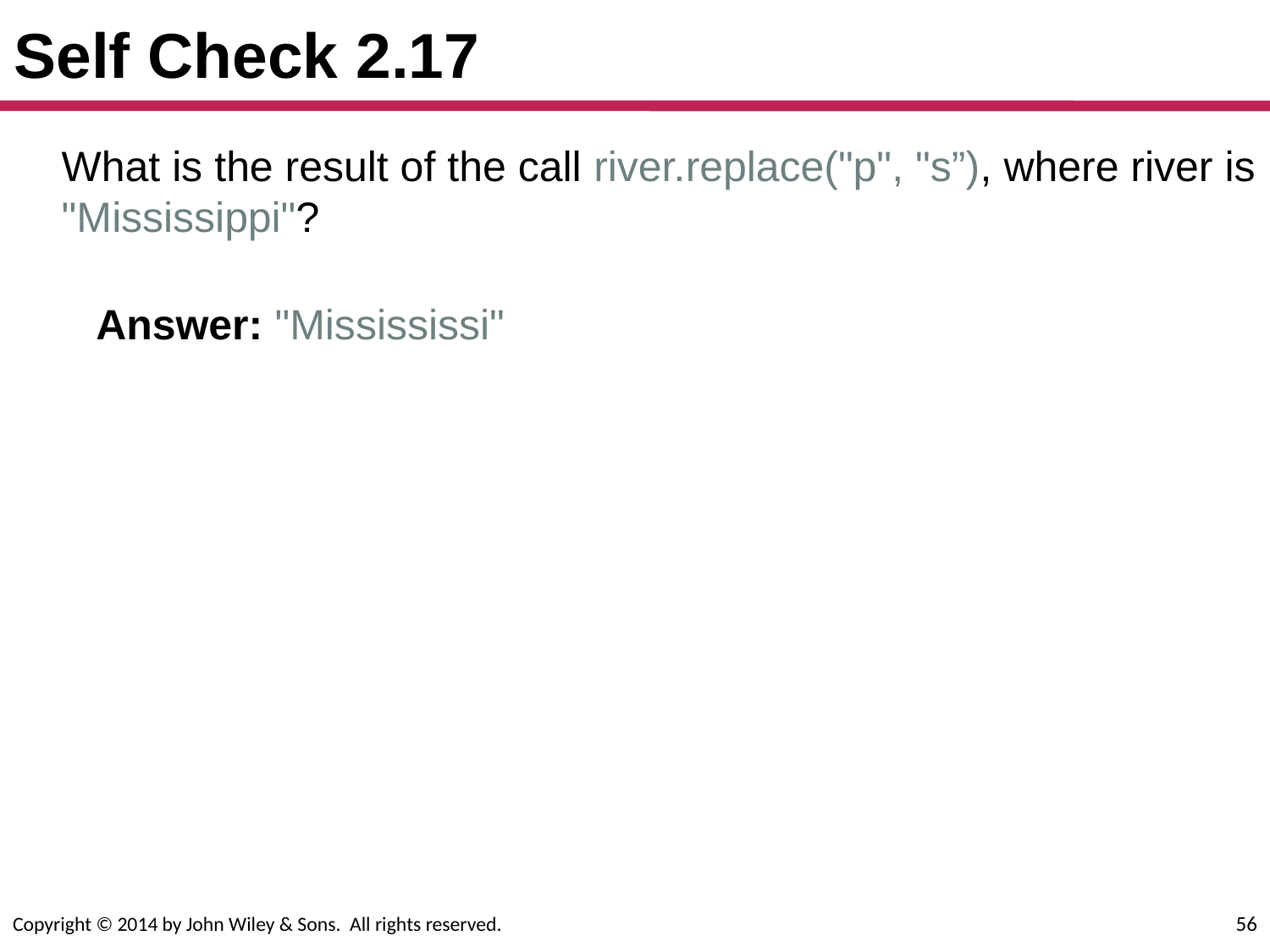

# Self Check 2.17
	What is the result of the call river.replace("p", "s”), where river is "Mississippi"?
Answer: "Missississi"